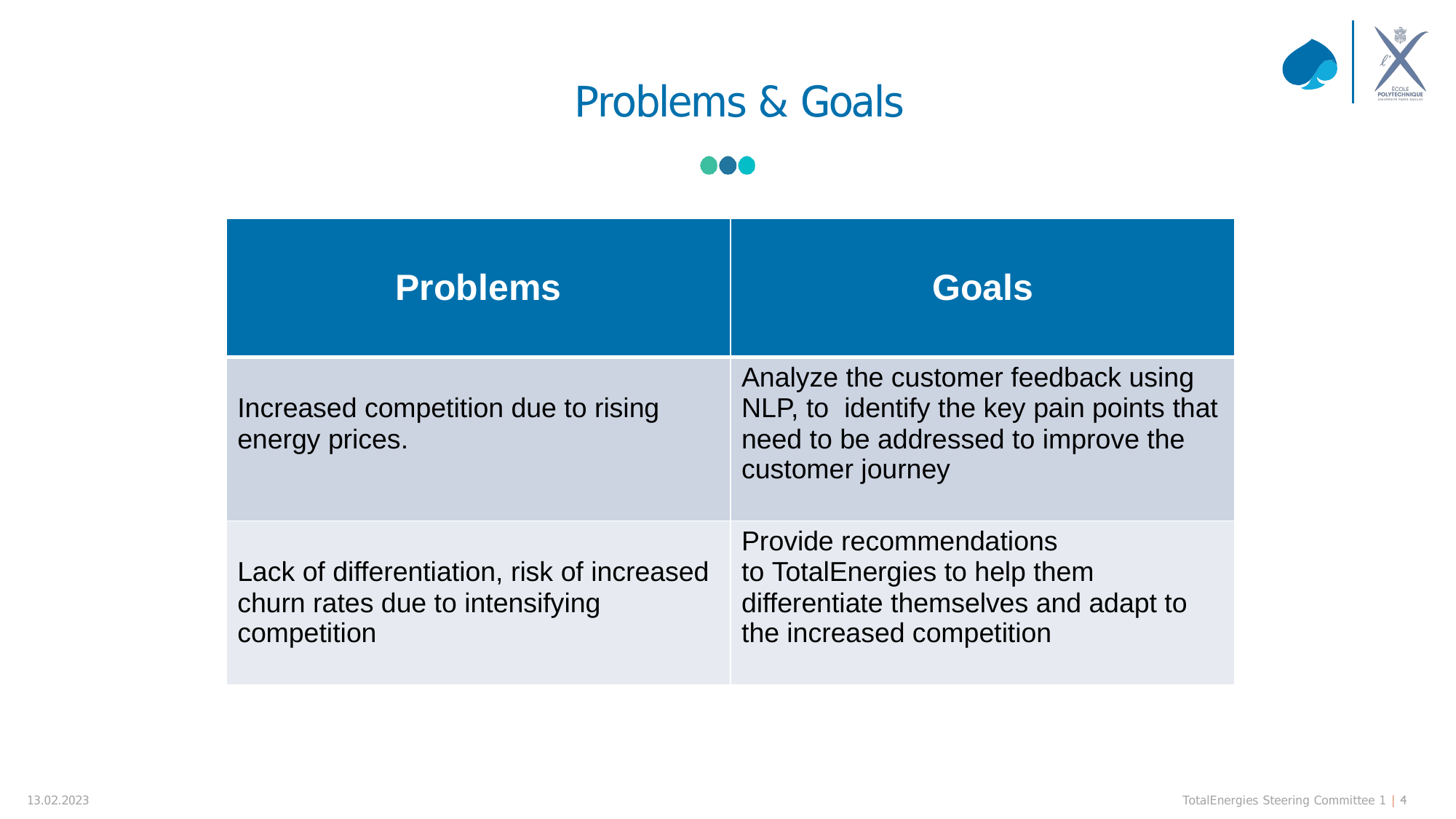

# Problems & Goals
| Problems | Goals |
| --- | --- |
| Increased competition due to rising energy prices. | Analyze the customer feedback using NLP, to  identify the key pain points that need to be addressed to improve the customer journey |
| Lack of differentiation, risk of increased churn rates due to intensifying competition | Provide recommendations to TotalEnergies to help them differentiate themselves and adapt to the increased competition |
13.02.2023
TotalEnergies​ Steering Committee 1​ |  4